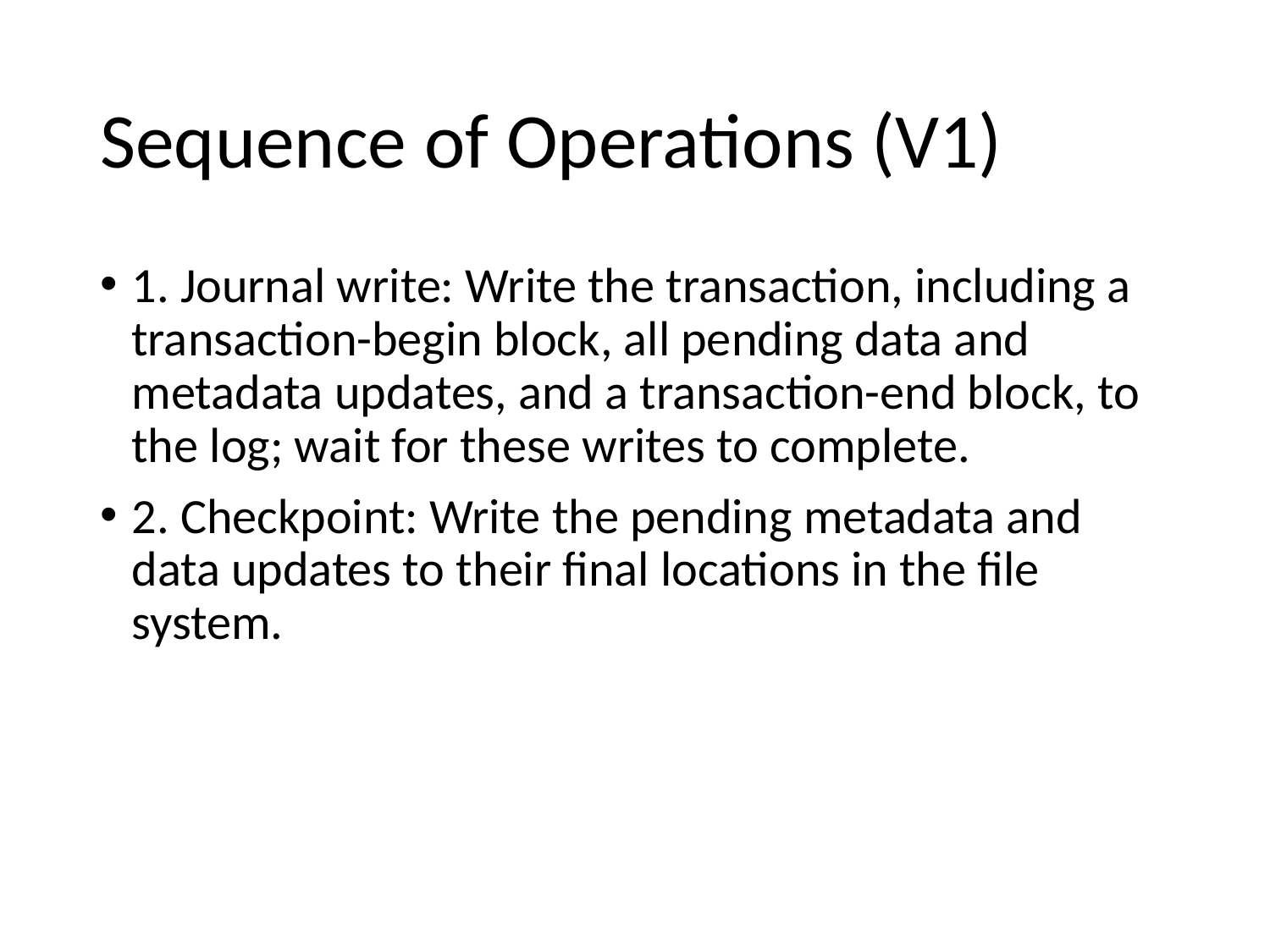

# Sequence of Operations (V1)
1. Journal write: Write the transaction, including a transaction-begin block, all pending data and metadata updates, and a transaction-end block, to the log; wait for these writes to complete.
2. Checkpoint: Write the pending metadata and data updates to their final locations in the file system.